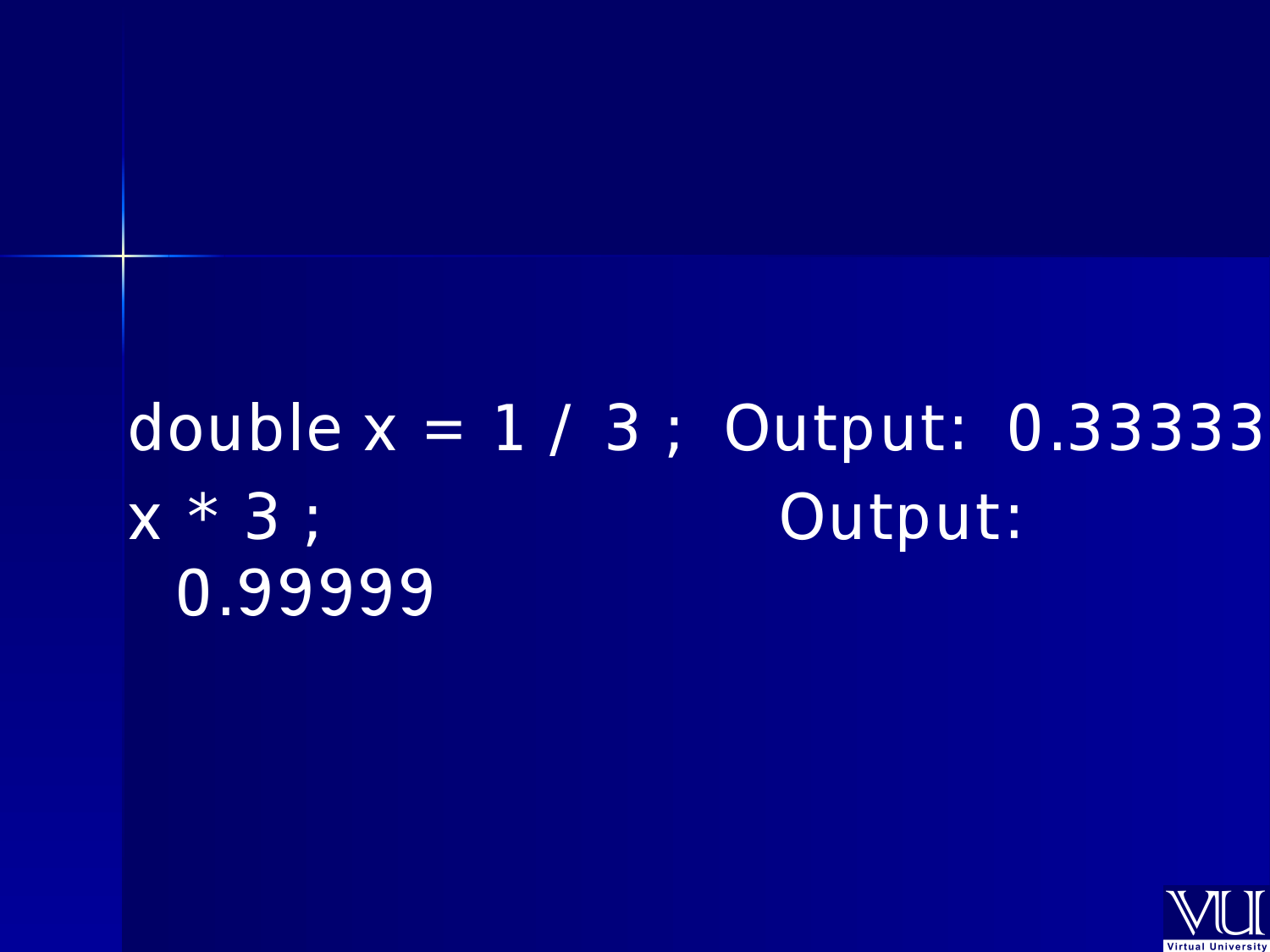

double x = 1 / 3 ;  Output:  0.33333
x * 3 ; 		            Output: 0.99999